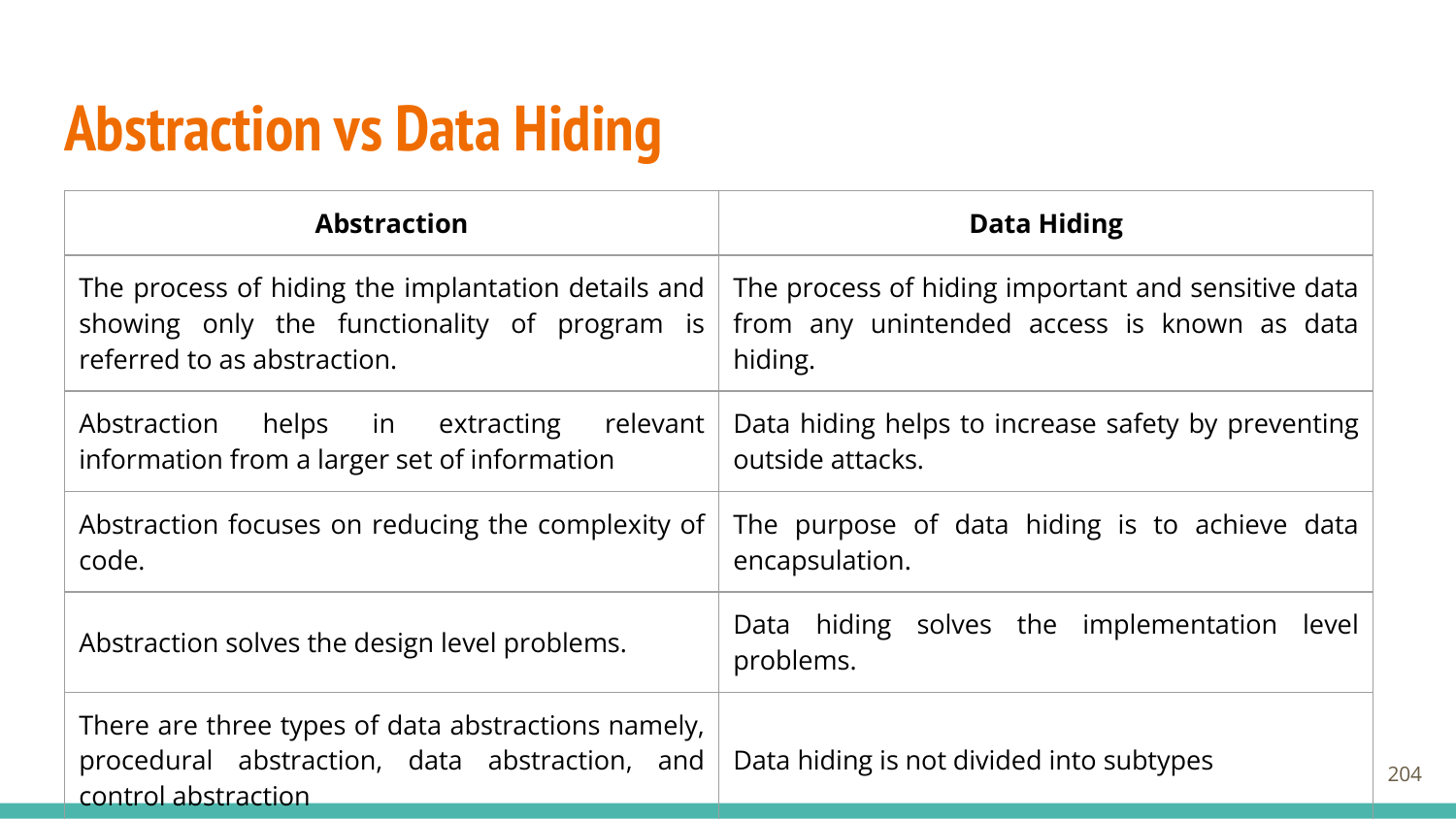

# Abstraction vs Data Hiding
| Abstraction | Data Hiding |
| --- | --- |
| The process of hiding the implantation details and showing only the functionality of program is referred to as abstraction. | The process of hiding important and sensitive data from any unintended access is known as data hiding. |
| Abstraction helps in extracting relevant information from a larger set of information | Data hiding helps to increase safety by preventing outside attacks. |
| Abstraction focuses on reducing the complexity of code. | The purpose of data hiding is to achieve data encapsulation. |
| Abstraction solves the design level problems. | Data hiding solves the implementation level problems. |
| There are three types of data abstractions namely, procedural abstraction, data abstraction, and control abstraction | Data hiding is not divided into subtypes |
204